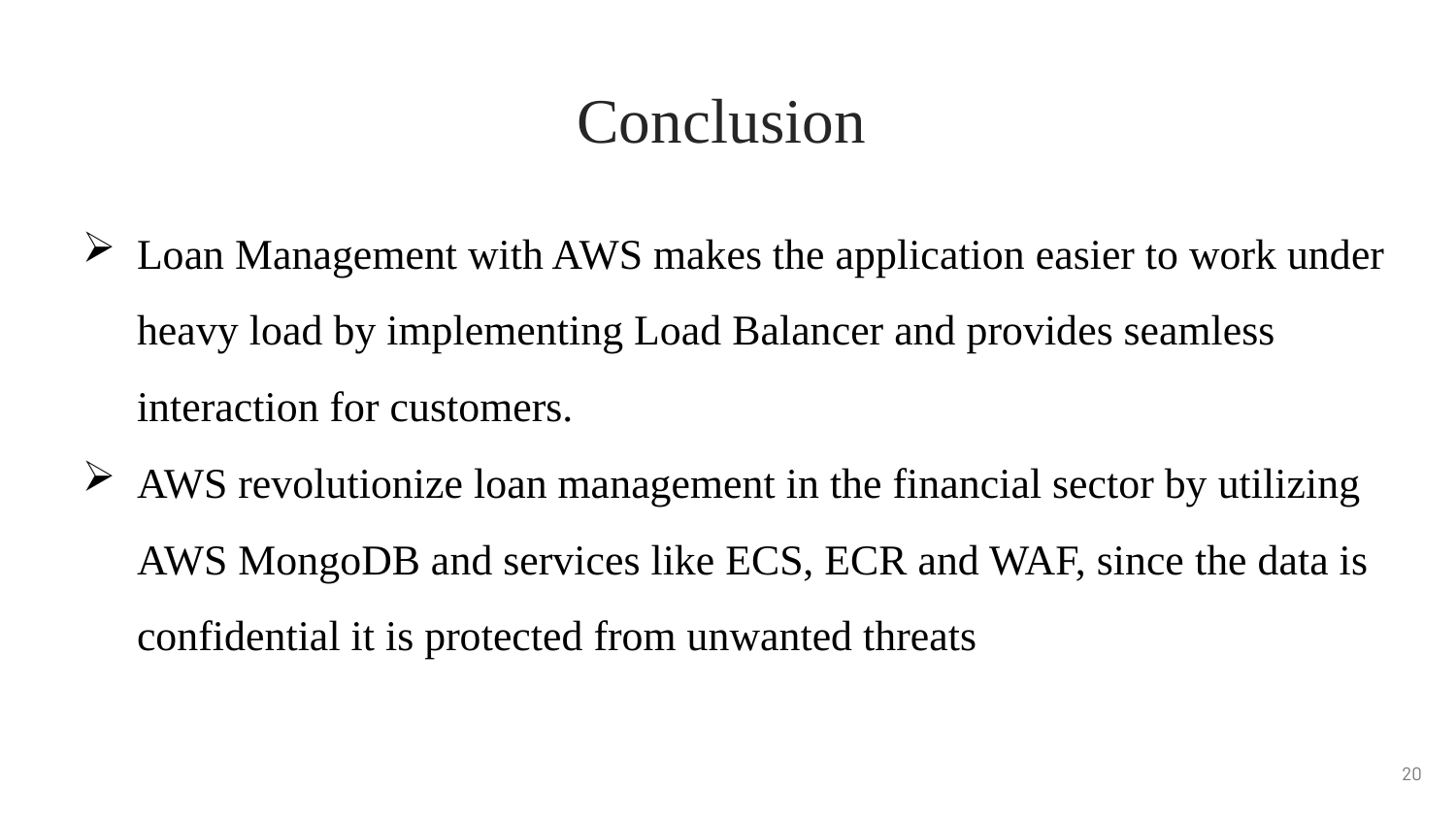

# Conclusion
Loan Management with AWS makes the application easier to work under heavy load by implementing Load Balancer and provides seamless interaction for customers.
AWS revolutionize loan management in the financial sector by utilizing AWS MongoDB and services like ECS, ECR and WAF, since the data is confidential it is protected from unwanted threats

20